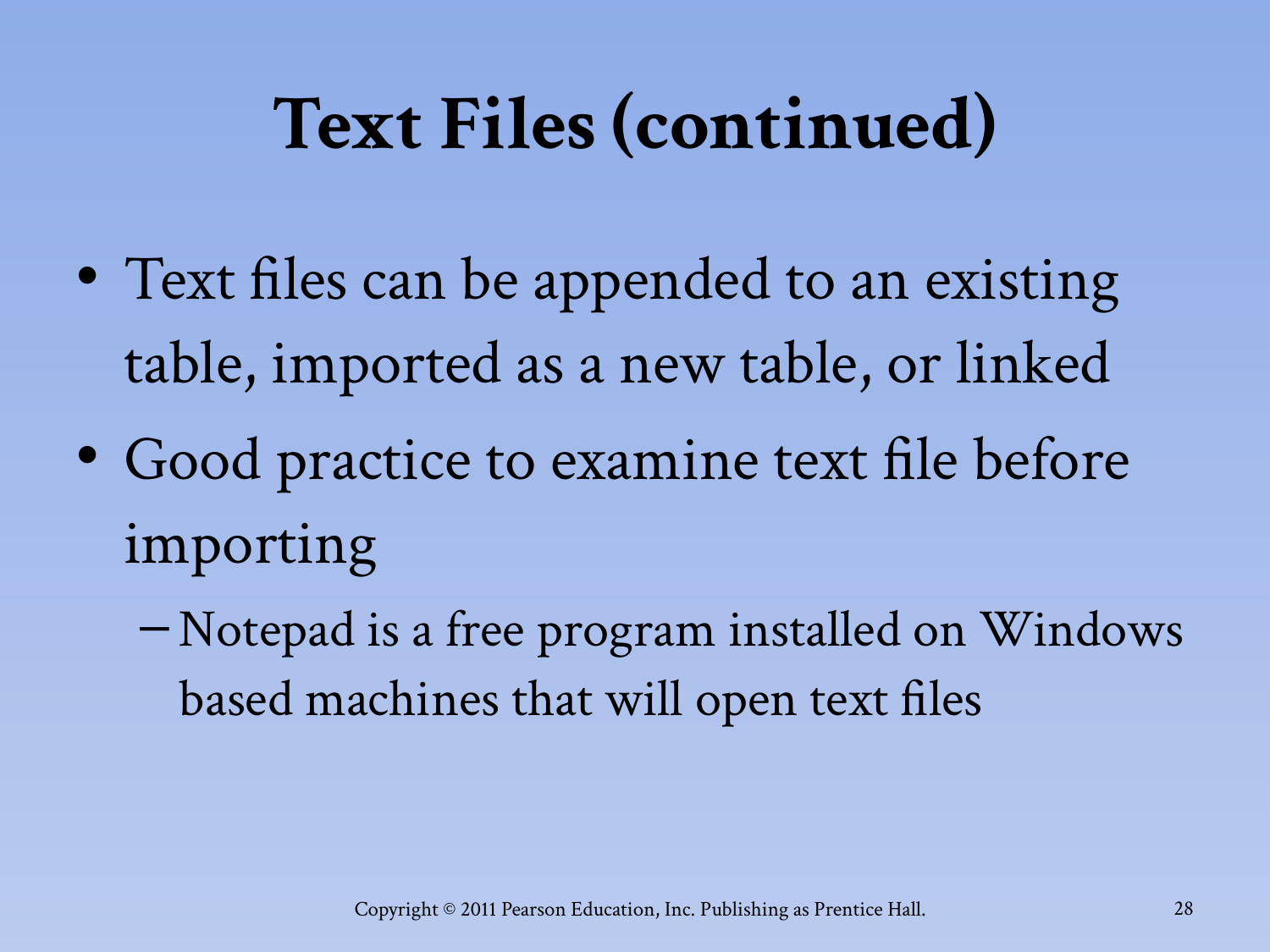

# Text Files (continued)
Text files can be appended to an existing table, imported as a new table, or linked
Good practice to examine text file before importing
Notepad is a free program installed on Windows based machines that will open text files

Copyright © 2011 Pearson Education, Inc. Publishing as Prentice Hall.

28